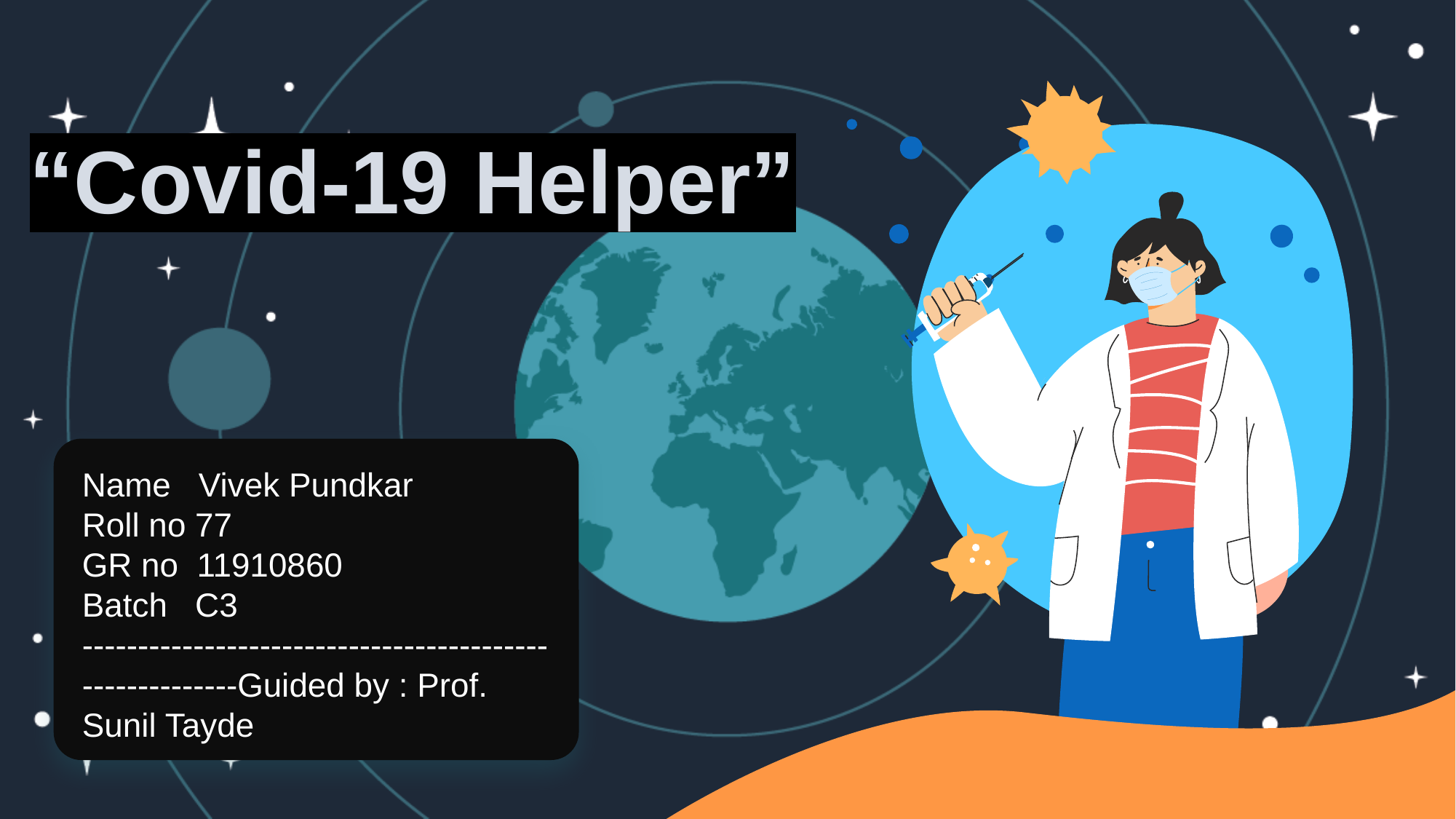

# “Covid-19 Helper”

Name   Vivek Pundkar
Roll no 77
GR no  11910860
Batch   C3
--------------------------------------------------------Guided by : Prof. Sunil Tayde